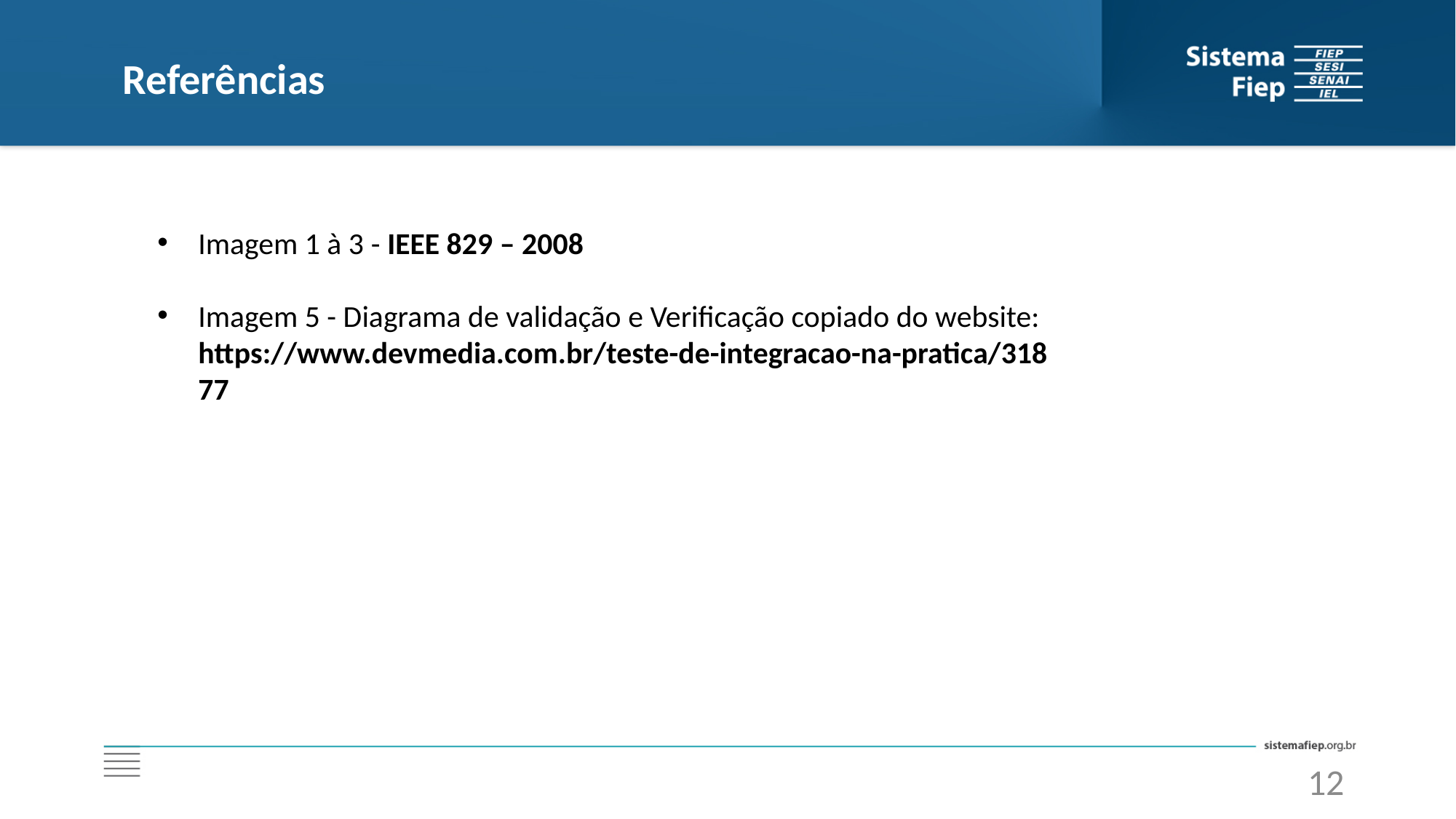

Referências
Imagem 1 à 3 - IEEE 829 – 2008

Imagem 5 - Diagrama de validação e Verificação copiado do website: https://www.devmedia.com.br/teste-de-integracao-na-pratica/31877
12